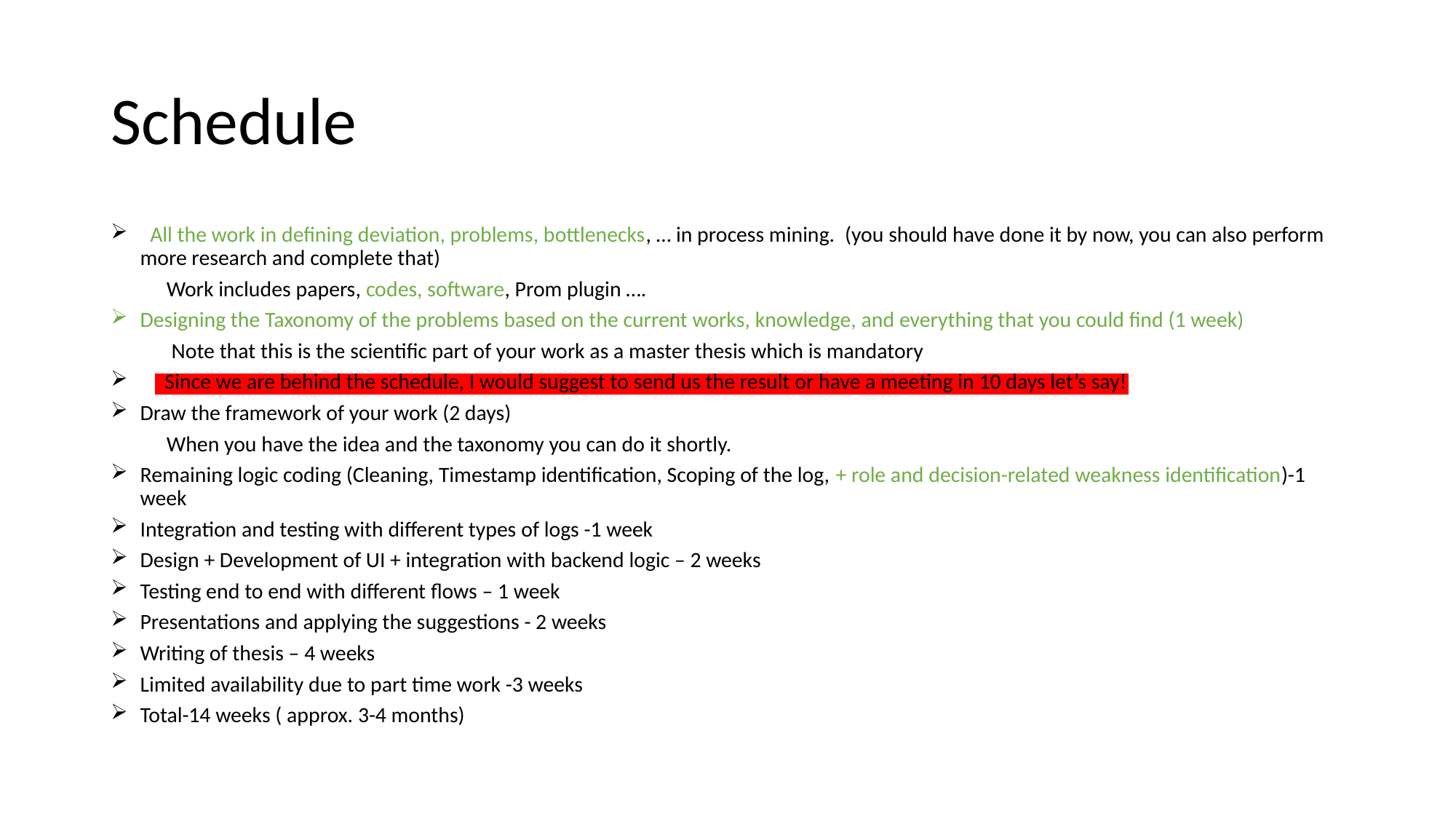

# Schedule
  All the work in defining deviation, problems, bottlenecks, … in process mining.  (you should have done it by now, you can also perform more research and complete that)
	Work includes papers, codes, software, Prom plugin ….
Designing the Taxonomy of the problems based on the current works, knowledge, and everything that you could find (1 week)
	 Note that this is the scientific part of your work as a master thesis which is mandatory
     Since we are behind the schedule, I would suggest to send us the result or have a meeting in 10 days let’s say!
Draw the framework of your work (2 days)
	When you have the idea and the taxonomy you can do it shortly.
Remaining logic coding (Cleaning, Timestamp identification, Scoping of the log, + role and decision-related weakness identification)-1  week
Integration and testing with different types of logs -1 week
Design + Development of UI + integration with backend logic – 2 weeks
Testing end to end with different flows – 1 week
Presentations and applying the suggestions - 2 weeks
Writing of thesis – 4 weeks
Limited availability due to part time work -3 weeks
Total-14 weeks ( approx. 3-4 months)